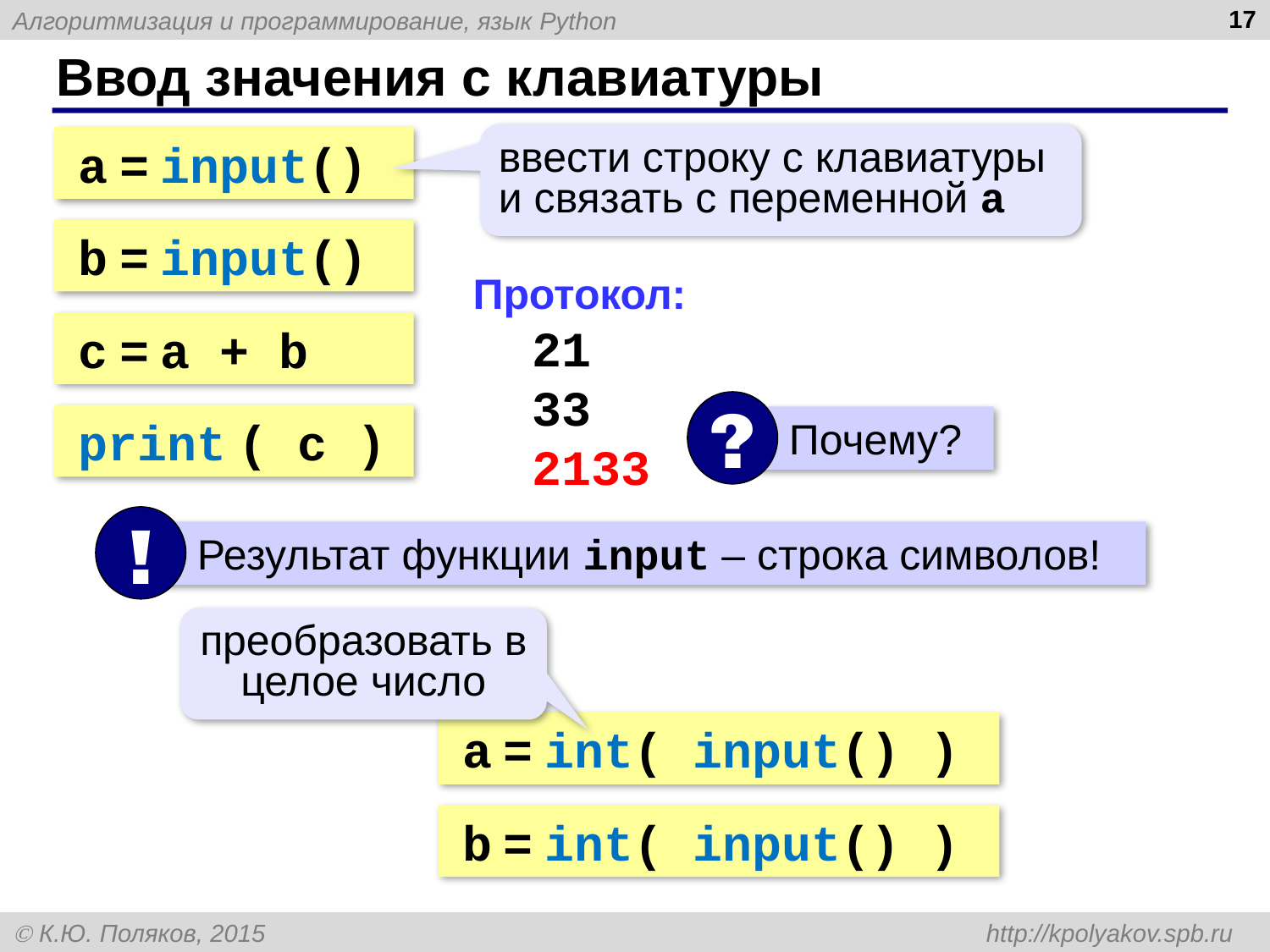

17
# Ввод значения с клавиатуры
ввести строку с клавиатуры и связать с переменной a
a = input()
b = input()
Протокол:
  21
  33
  2133
с = a + b
?
Почему?
print ( c )
!
Результат функции input – строка символов!
преобразовать в целое число
a = int( input() )
b = int( input() )